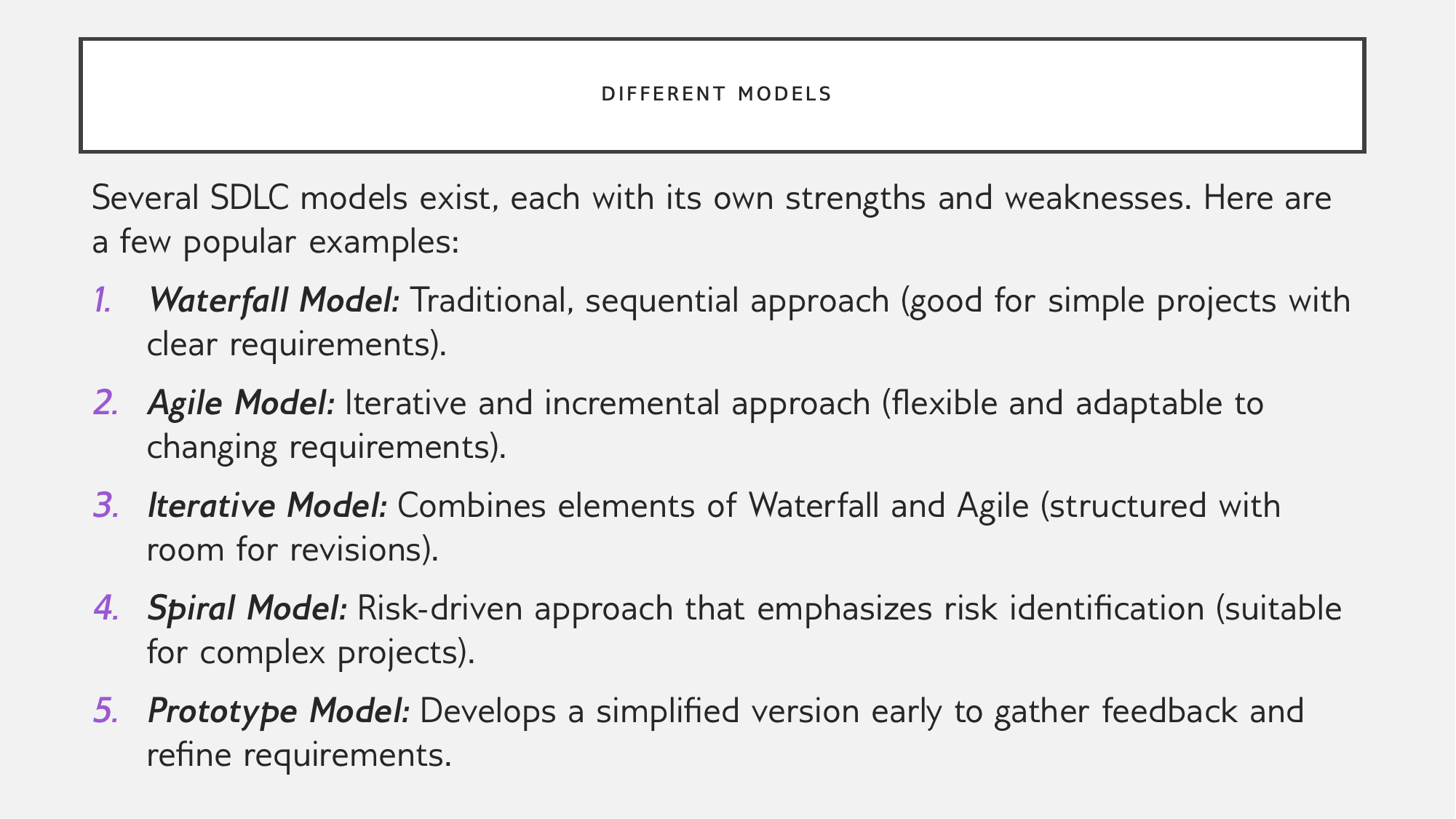

# Different Models
Several SDLC models exist, each with its own strengths and weaknesses. Here are a few popular examples:
Waterfall Model: Traditional, sequential approach (good for simple projects with clear requirements).
Agile Model: Iterative and incremental approach (flexible and adaptable to changing requirements).
Iterative Model: Combines elements of Waterfall and Agile (structured with room for revisions).
Spiral Model: Risk-driven approach that emphasizes risk identification (suitable for complex projects).
Prototype Model: Develops a simplified version early to gather feedback and refine requirements.